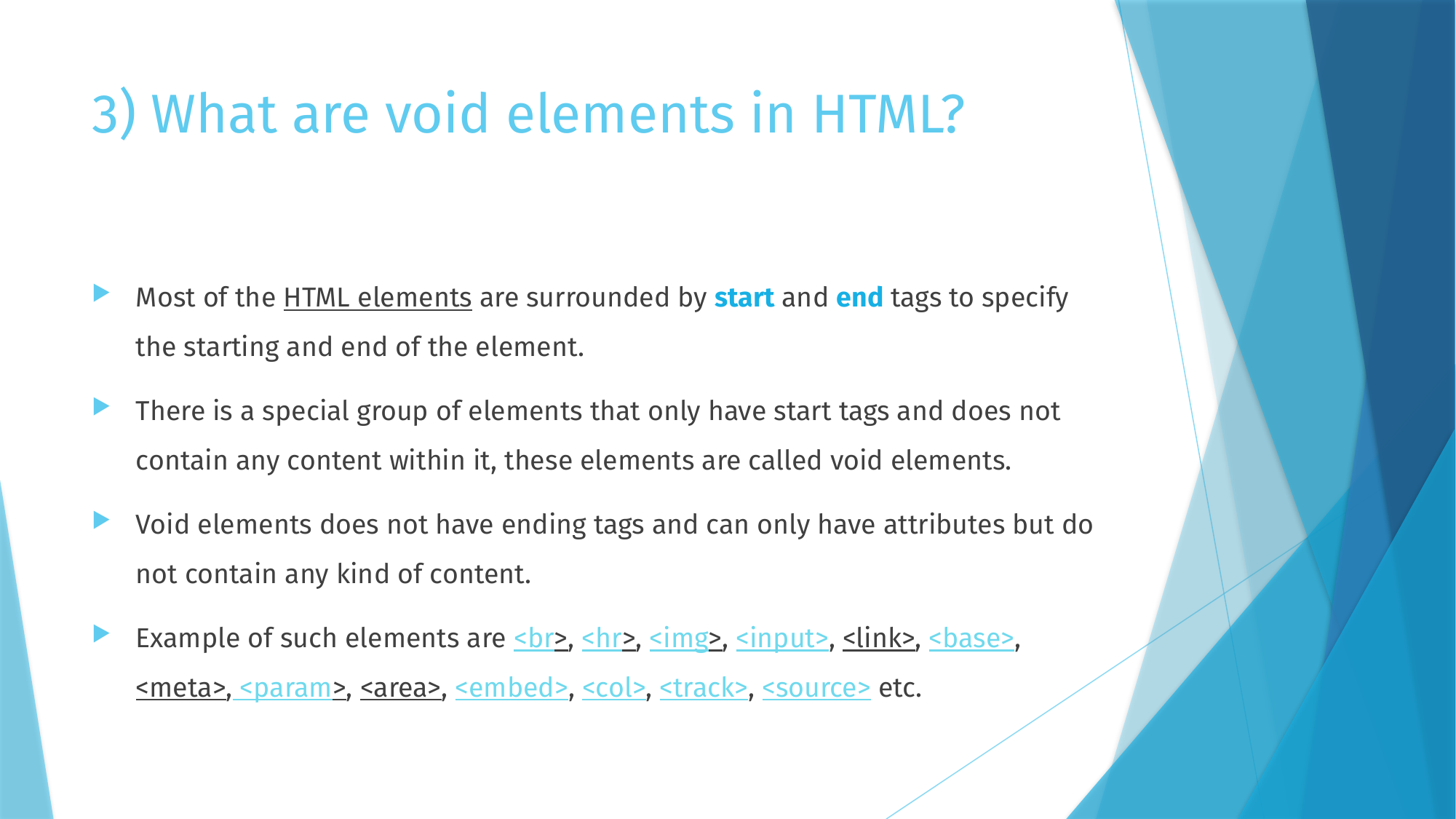

# 3) What are void elements in HTML?
Most of the HTML elements are surrounded by start and end tags to specify the starting and end of the element.
There is a special group of elements that only have start tags and does not contain any content within it, these elements are called void elements.
Void elements does not have ending tags and can only have attributes but do not contain any kind of content.
Example of such elements are <br>, <hr>, <img>, <input>, <link>, <base>, <meta>, <param>, <area>, <embed>, <col>, <track>, <source> etc.